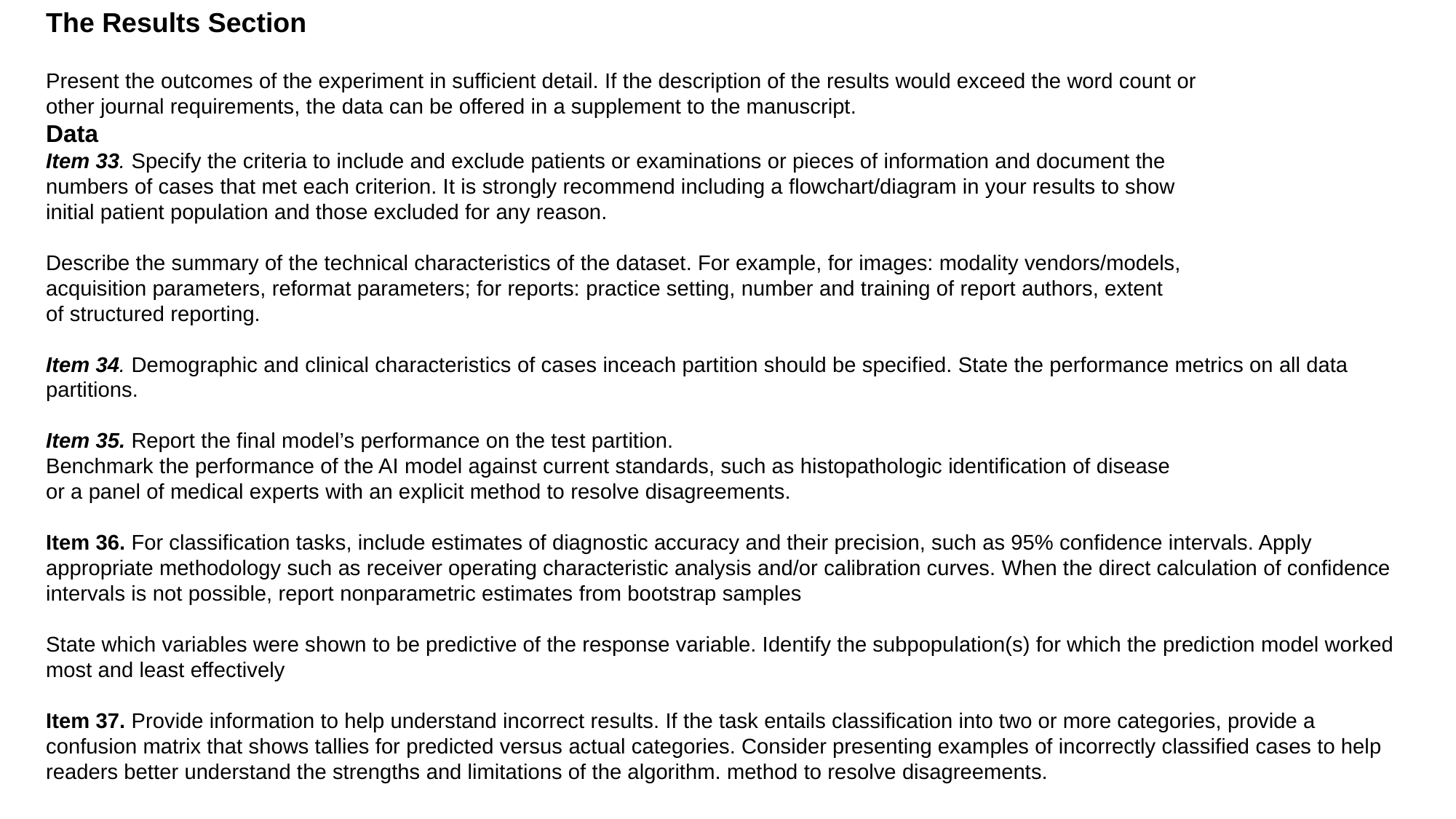

The Results Section

Present the outcomes of the experiment in sufficient detail. If the description of the results would exceed the word count or
other journal requirements, the data can be offered in a supplement to the manuscript.
Data
Item 33. Specify the criteria to include and exclude patients or examinations or pieces of information and document the
numbers of cases that met each criterion. It is strongly recommend including a flowchart/diagram in your results to show
initial patient population and those excluded for any reason.

Describe the summary of the technical characteristics of the dataset. For example, for images: modality vendors/models,
acquisition parameters, reformat parameters; for reports: practice setting, number and training of report authors, extent
of structured reporting.

Item 34. Demographic and clinical characteristics of cases inceach partition should be specified. State the performance metrics on all data partitions.

Item 35. Report the final model’s performance on the test partition.
Benchmark the performance of the AI model against current standards, such as histopathologic identification of disease
or a panel of medical experts with an explicit method to resolve disagreements.

Item 36. For classification tasks, include estimates of diagnostic accuracy and their precision, such as 95% confidence intervals. Apply appropriate methodology such as receiver operating characteristic analysis and/or calibration curves. When the direct calculation of confidence intervals is not possible, report nonparametric estimates from bootstrap samples

State which variables were shown to be predictive of the response variable. Identify the subpopulation(s) for which the prediction model worked most and least effectively

Item 37. Provide information to help understand incorrect results. If the task entails classification into two or more categories, provide a confusion matrix that shows tallies for predicted versus actual categories. Consider presenting examples of incorrectly classified cases to help readers better understand the strengths and limitations of the algorithm. method to resolve disagreements.